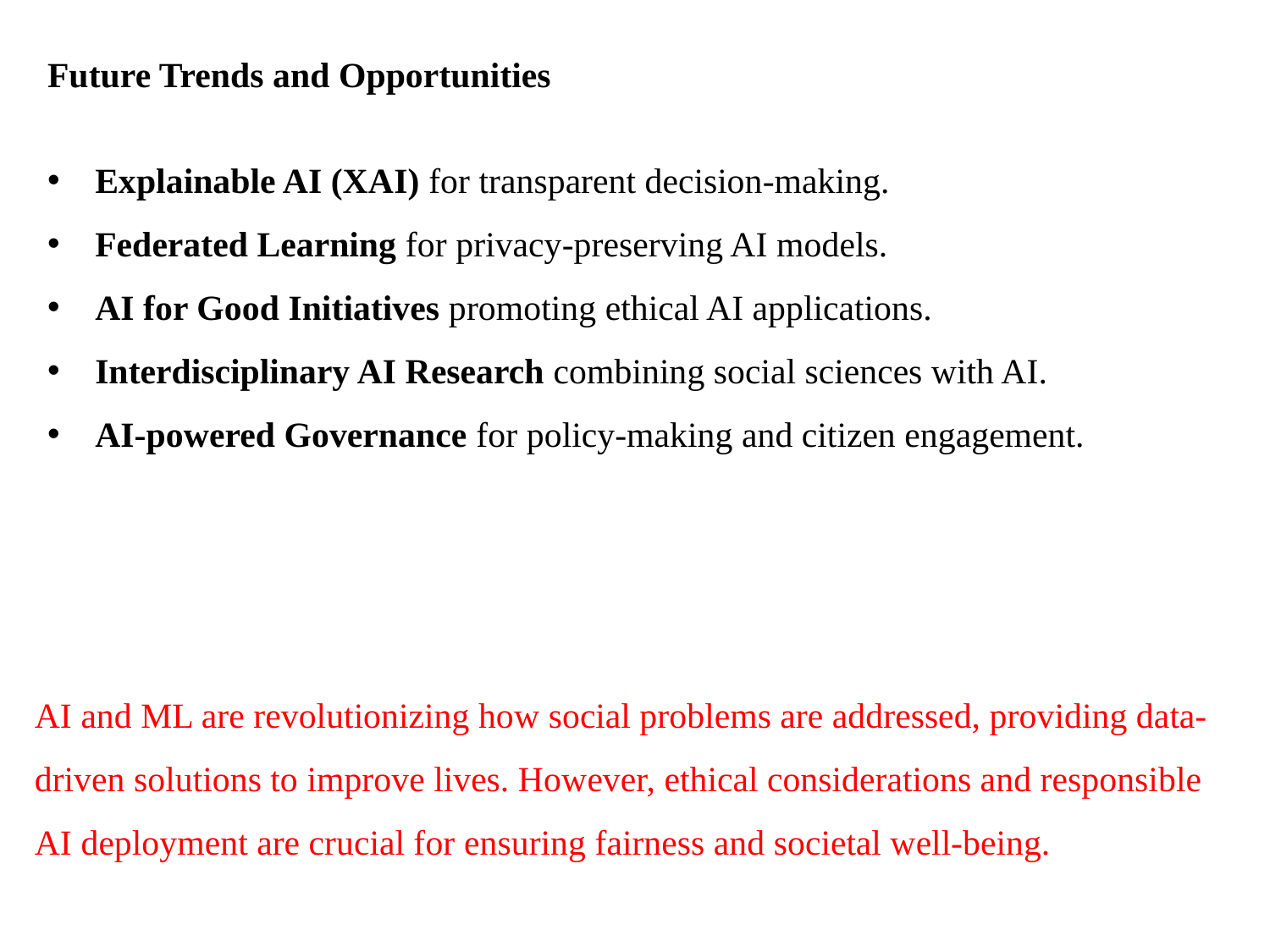

Future Trends and Opportunities

Explainable AI (XAI) for transparent decision-making.
Federated Learning for privacy-preserving AI models.
AI for Good Initiatives promoting ethical AI applications.
Interdisciplinary AI Research combining social sciences with AI.
AI-powered Governance for policy-making and citizen engagement.
AI and ML are revolutionizing how social problems are addressed, providing data-driven solutions to improve lives. However, ethical considerations and responsible AI deployment are crucial for ensuring fairness and societal well-being.